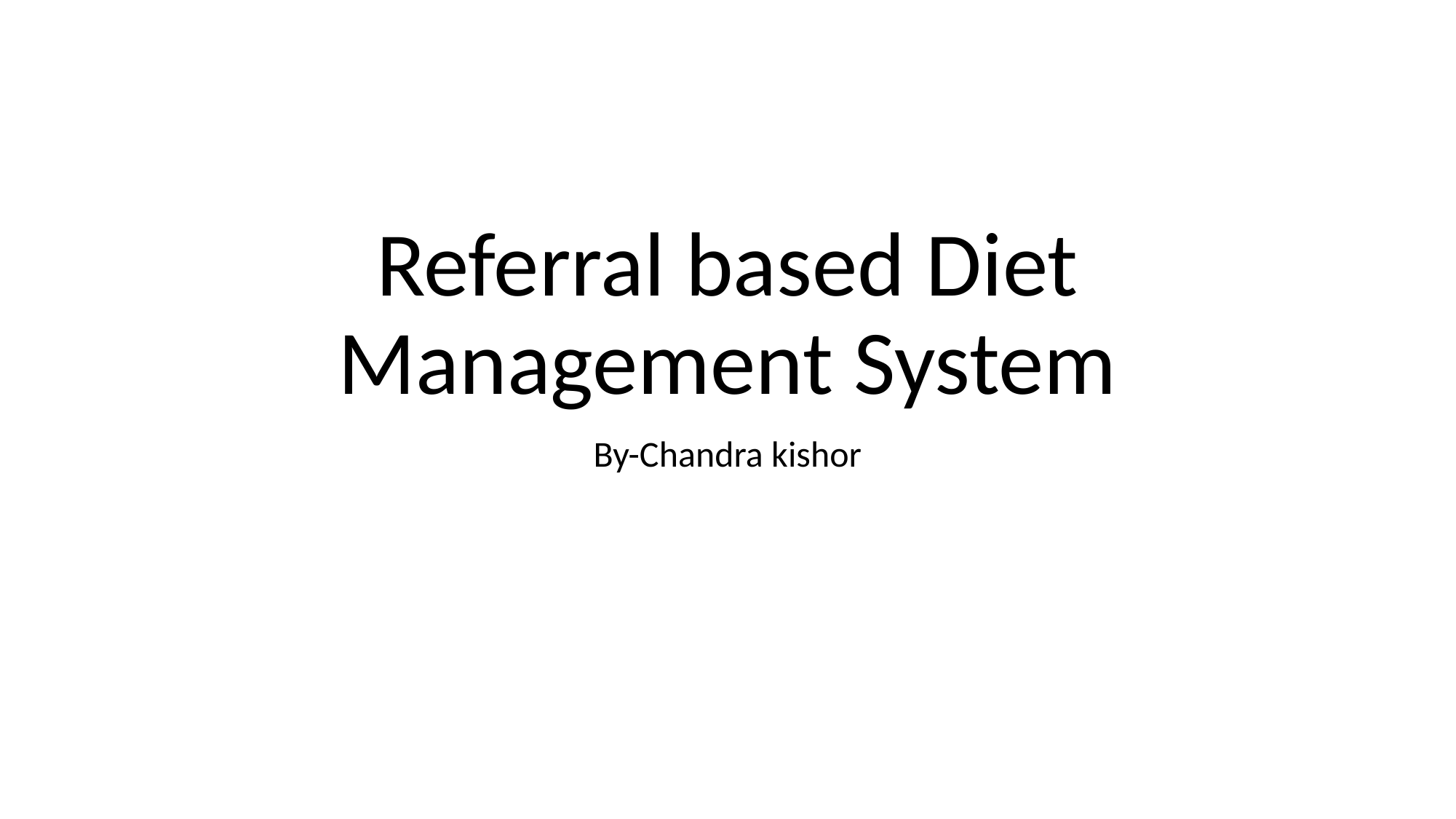

# Referral based Diet Management System
By-Chandra kishor